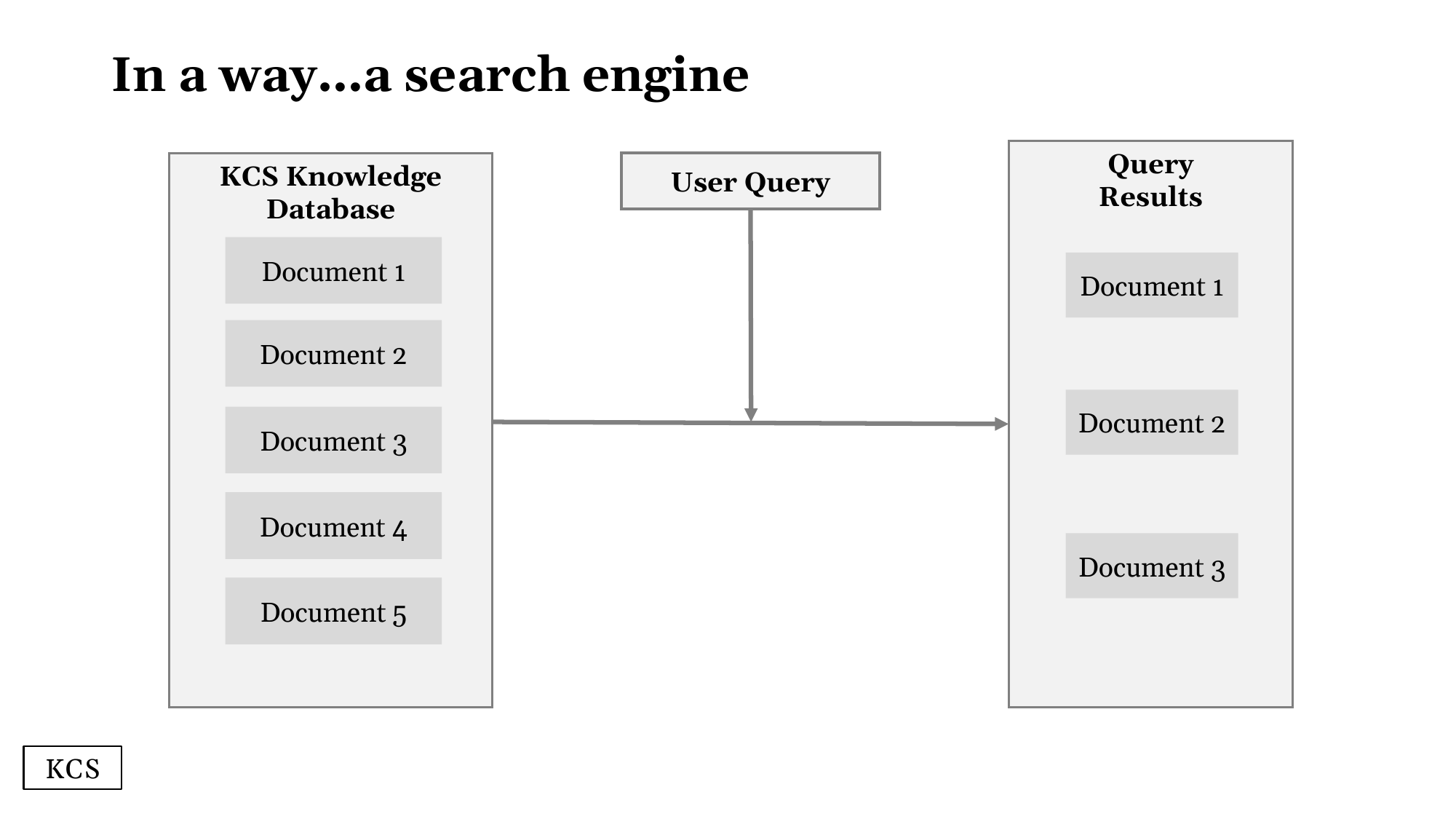

# In a way…a search engine
Query
Results
Document 1
Document 2
Document 3
User Query
KCS Knowledge Database
Document 1
Document 2
Document 3
Document 4
Document 5